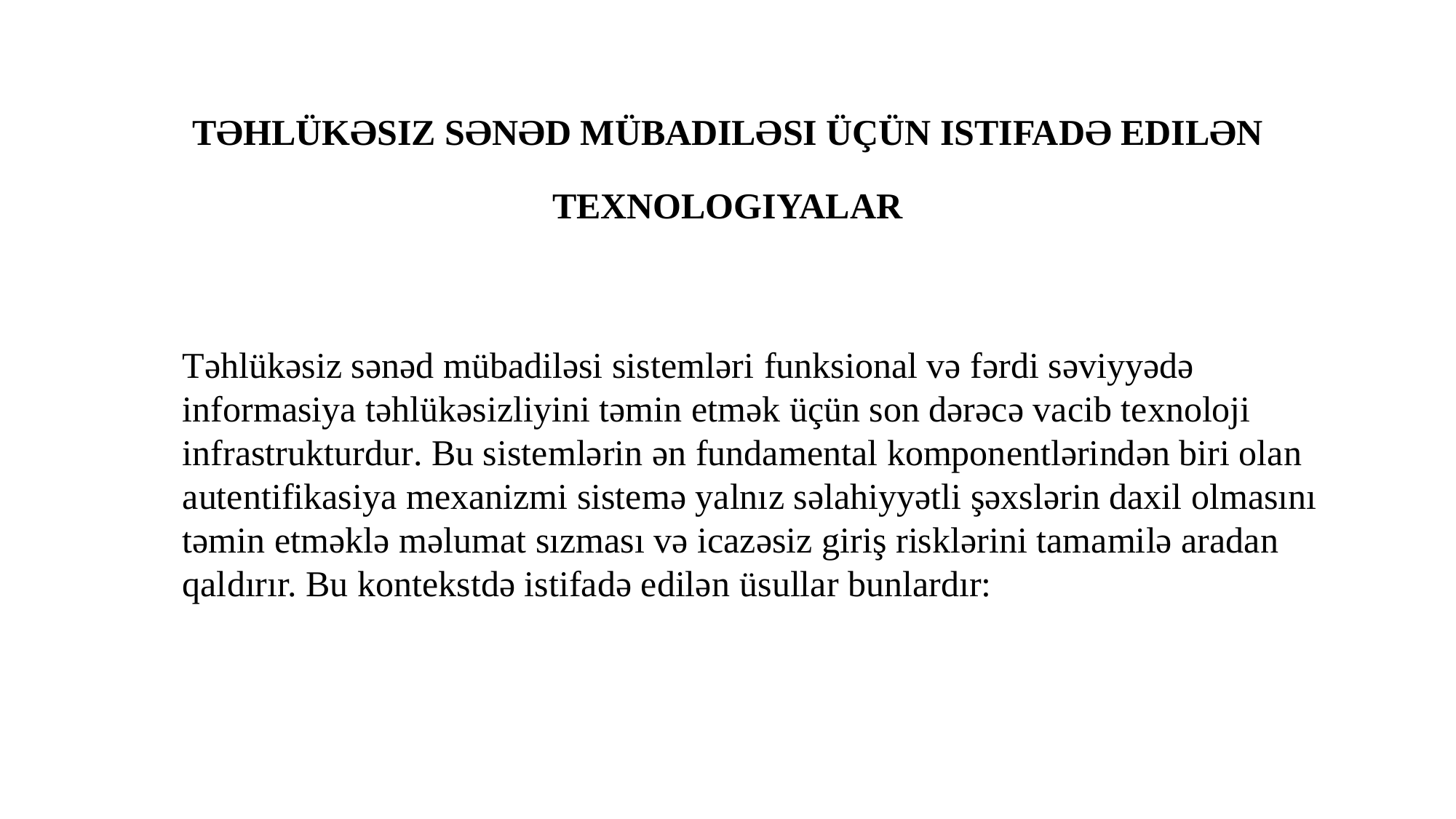

Təhlükəsiz sənəd mübadiləsi üçün istifadə edilən texnologiyalar
Təhlükəsiz sənəd mübadiləsi sistemləri funksional və fərdi səviyyədə informasiya təhlükəsizliyini təmin etmək üçün son dərəcə vacib texnoloji infrastrukturdur. Bu sistemlərin ən fundamental komponentlərindən biri olan autentifikasiya mexanizmi sistemə yalnız səlahiyyətli şəxslərin daxil olmasını təmin etməklə məlumat sızması və icazəsiz giriş risklərini tamamilə aradan qaldırır. Bu kontekstdə istifadə edilən üsullar bunlardır: